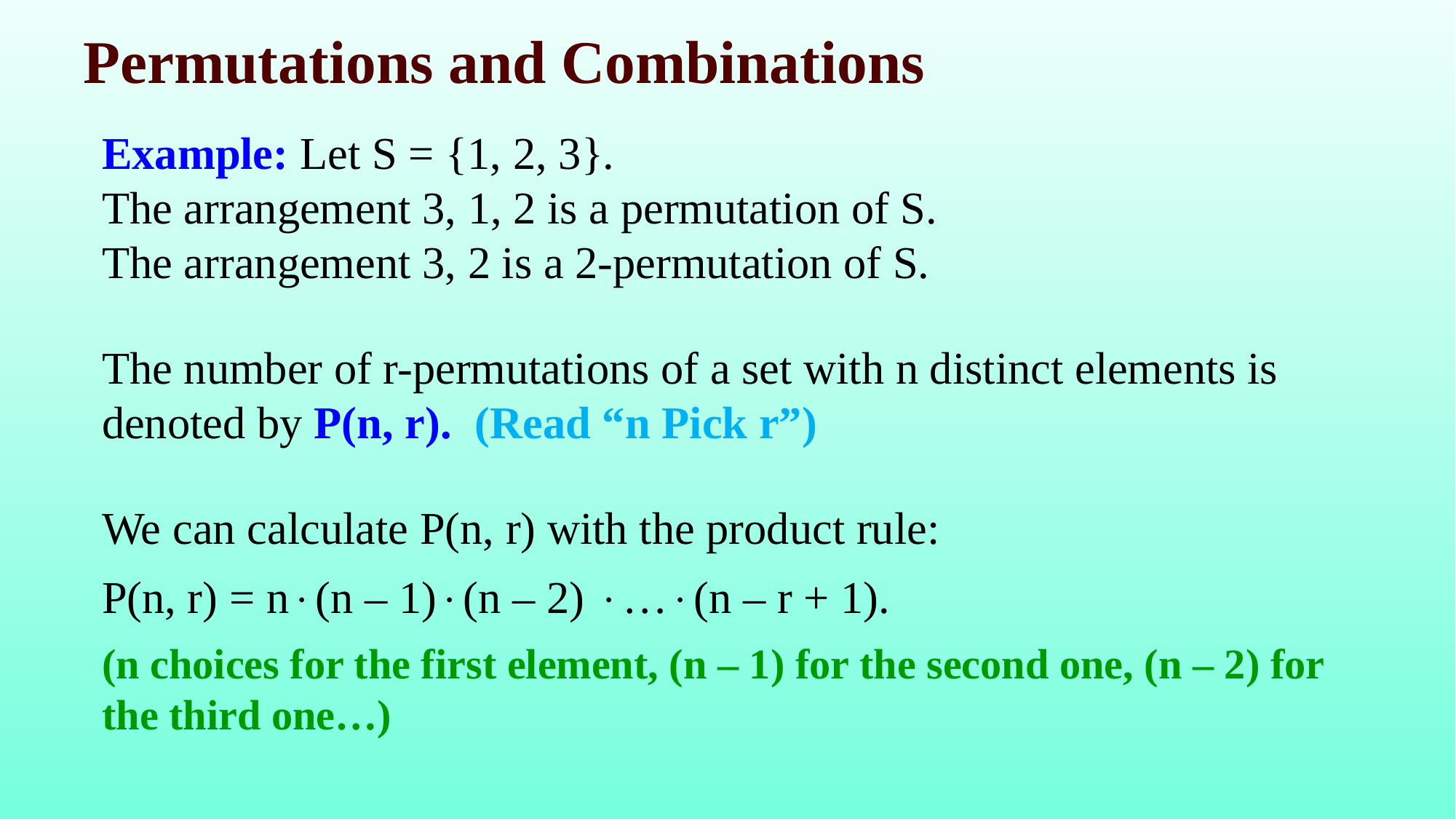

# Permutations and Combinations
Example: Let S = {1, 2, 3}.
The arrangement 3, 1, 2 is a permutation of S.
The arrangement 3, 2 is a 2-permutation of S.

The number of r-permutations of a set with n distinct elements is denoted by P(n, r).  (Read “n Pick r”)

We can calculate P(n, r) with the product rule:

P(n, r) = n⋅(n – 1)⋅(n – 2) ⋅…⋅(n – r + 1).

(n choices for the first element, (n – 1) for the second one, (n – 2) for the third one…)